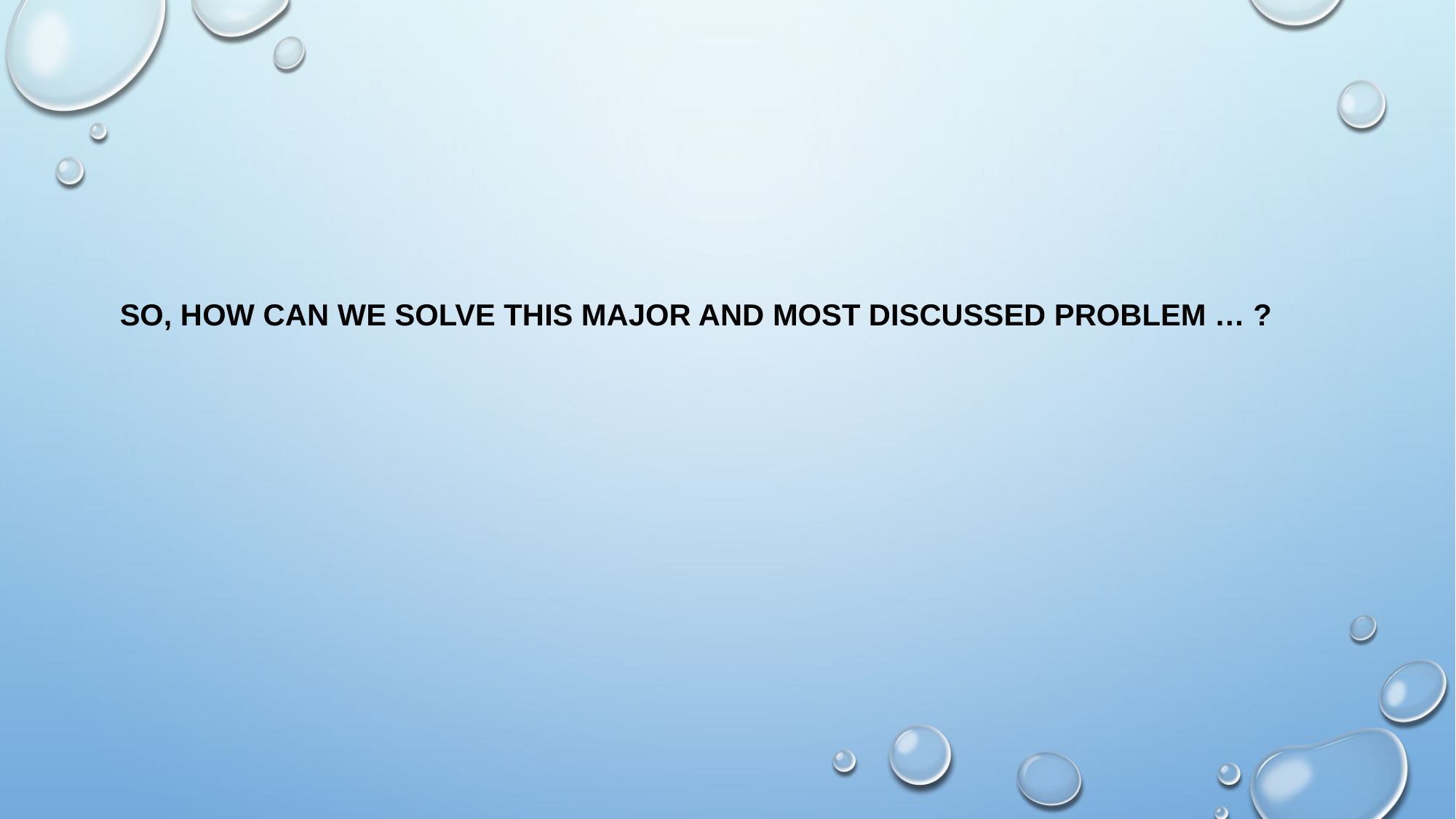

So, how can we solve this major and most discussed problem … ?